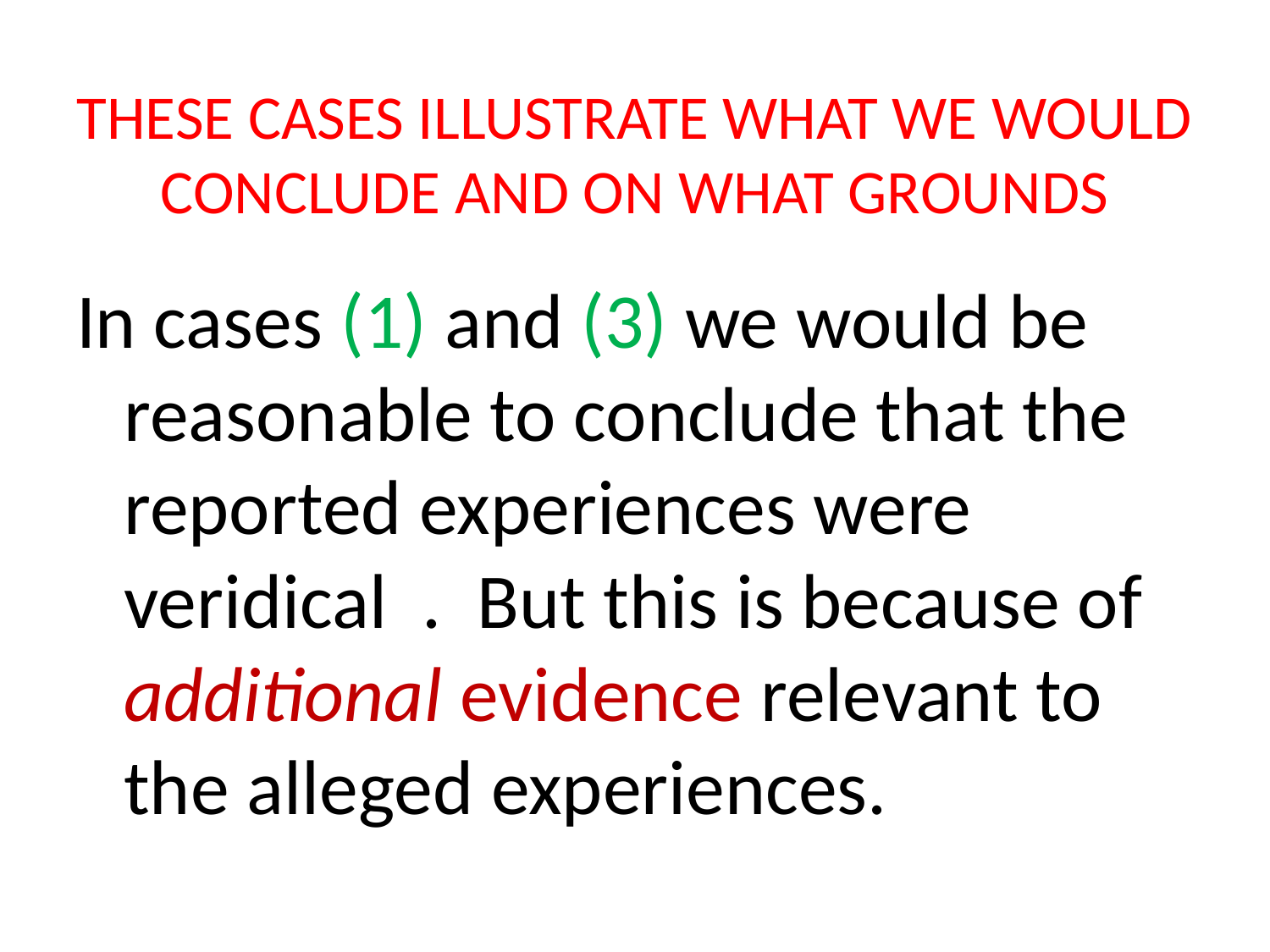

# THESE CASES ILLUSTRATE WHAT WE WOULD CONCLUDE AND ON WHAT GROUNDS
In cases (1) and (3) we would be reasonable to conclude that the reported experiences were veridical  .  But this is because of additional evidence relevant to the alleged experiences.